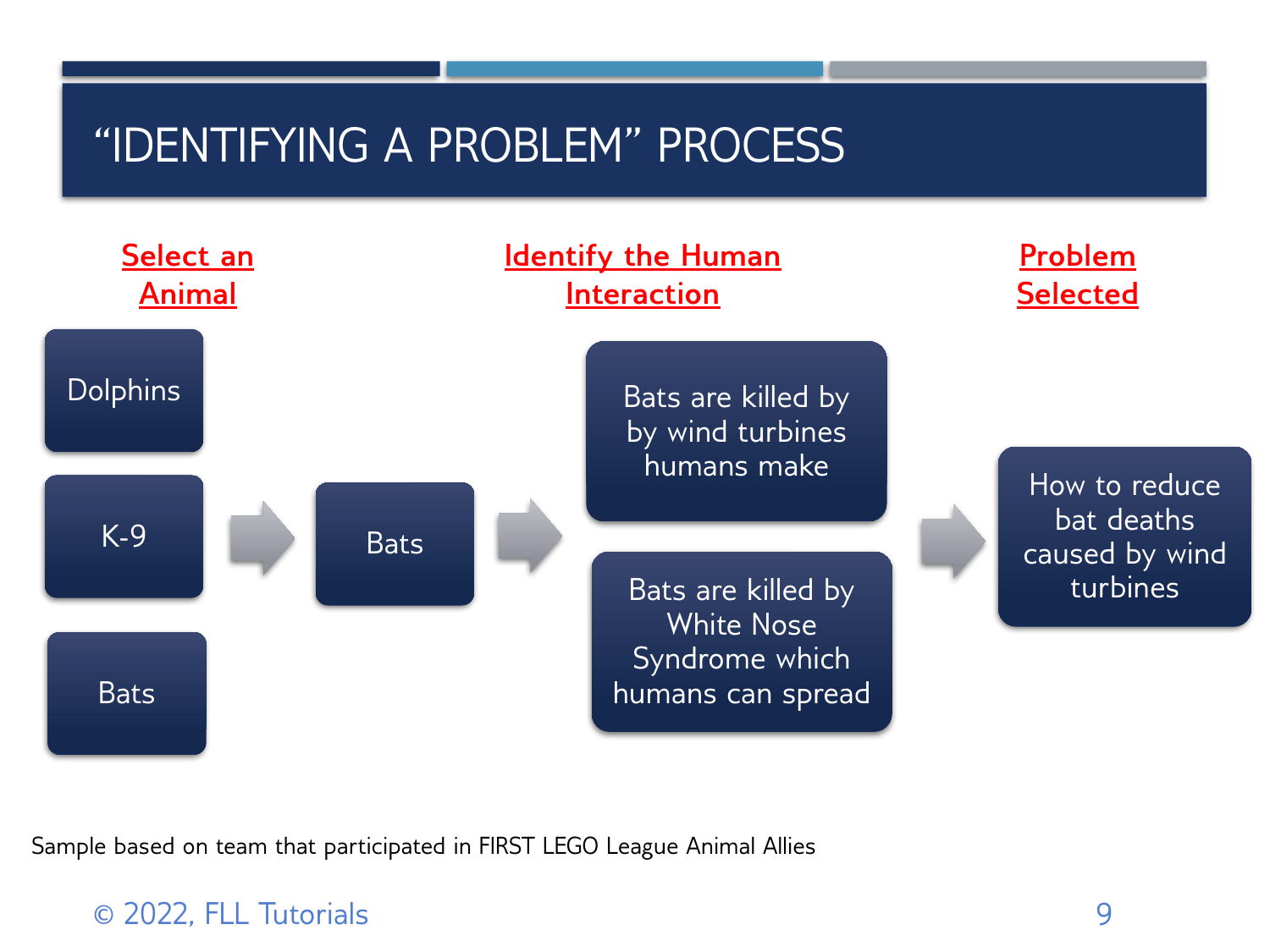

# “Identifying a Problem” Process
Select an Animal
Identify the Human Interaction
Problem Selected

Dolphins

Bats are killed by by wind turbines humans make

How to reduce bat deaths caused by wind turbines

K-9

Bats

Bats are killed by White Nose Syndrome which humans can spread

Bats
Sample based on team that participated in FIRST LEGO League Animal Allies
© 2022, FLL Tutorials
9